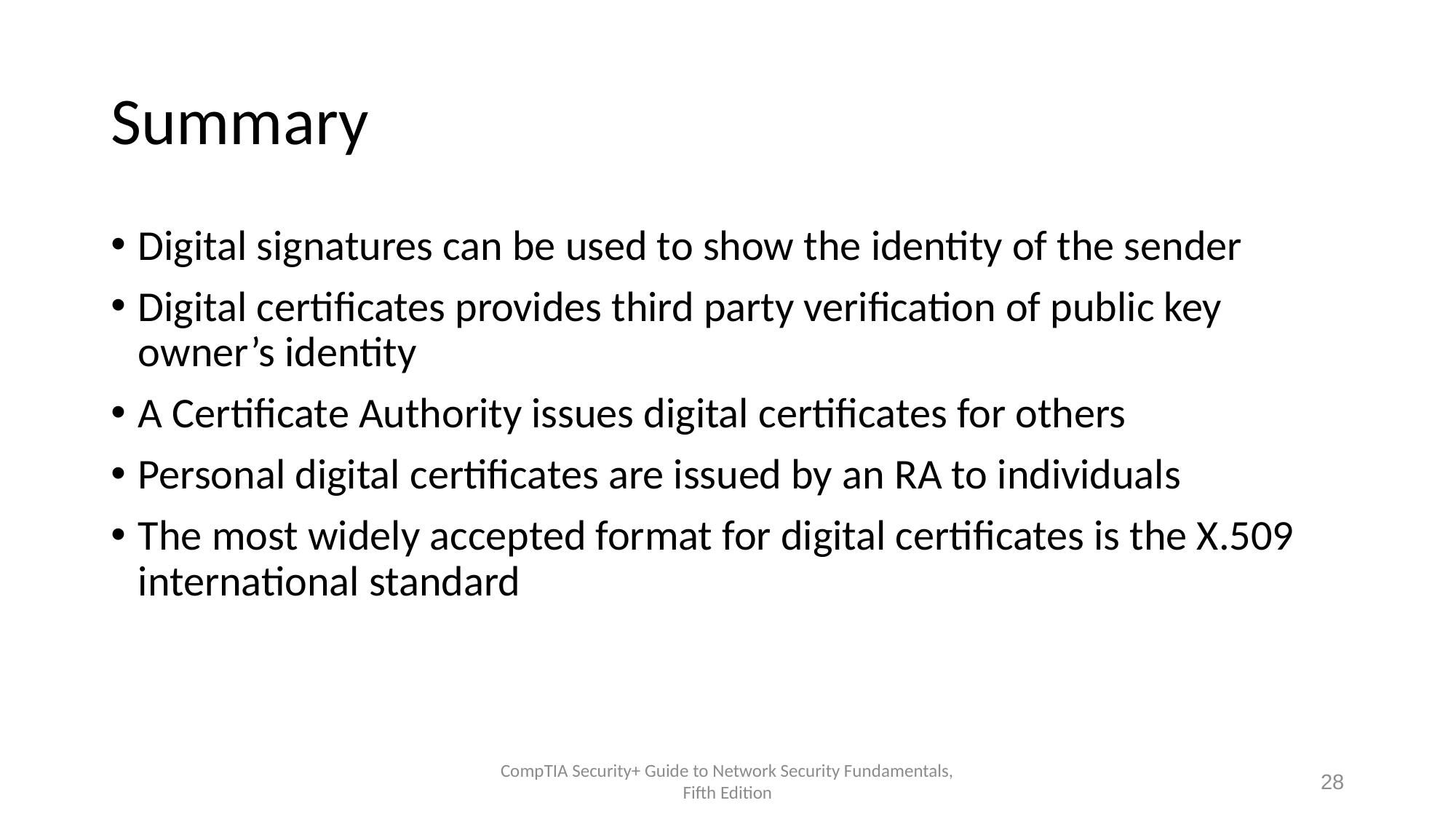

# Summary
Digital signatures can be used to show the identity of the sender
Digital certificates provides third party verification of public key owner’s identity
A Certificate Authority issues digital certificates for others
Personal digital certificates are issued by an RA to individuals
The most widely accepted format for digital certificates is the X.509 international standard
CompTIA Security+ Guide to Network Security Fundamentals, Fifth Edition
28